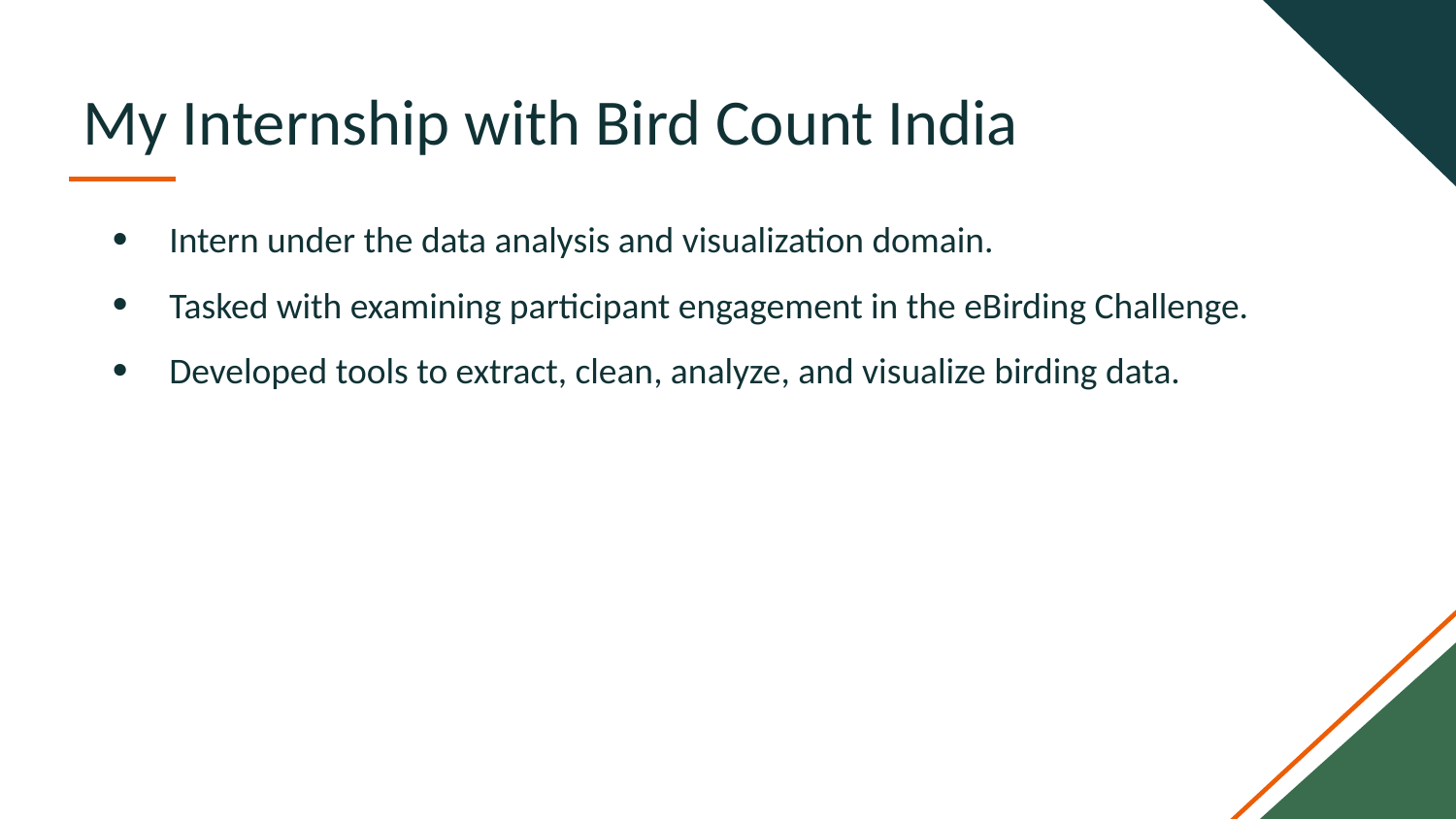

# My Internship with Bird Count India
Intern under the data analysis and visualization domain.
Tasked with examining participant engagement in the eBirding Challenge.
Developed tools to extract, clean, analyze, and visualize birding data.